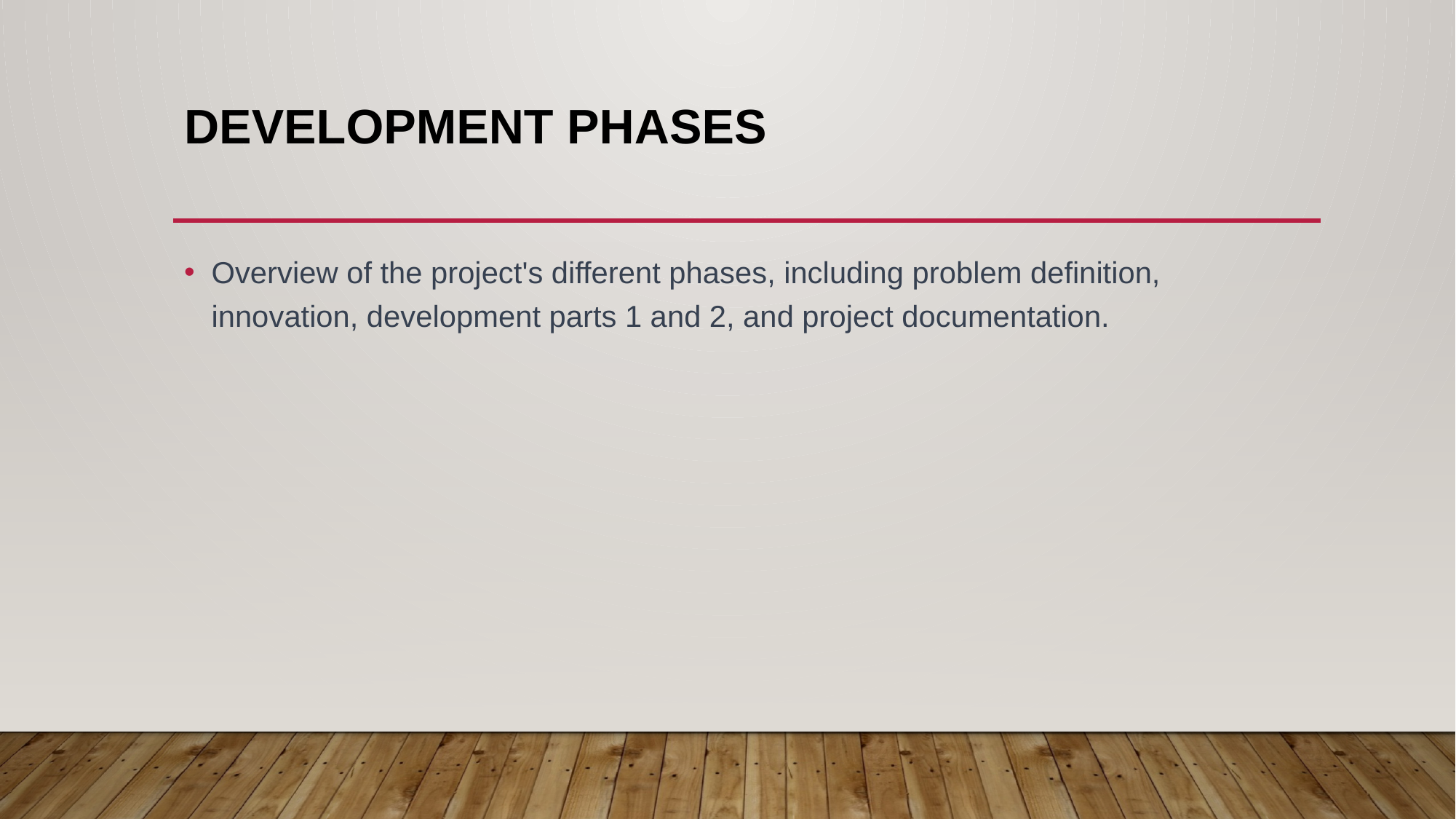

# Development Phases
Overview of the project's different phases, including problem definition, innovation, development parts 1 and 2, and project documentation.